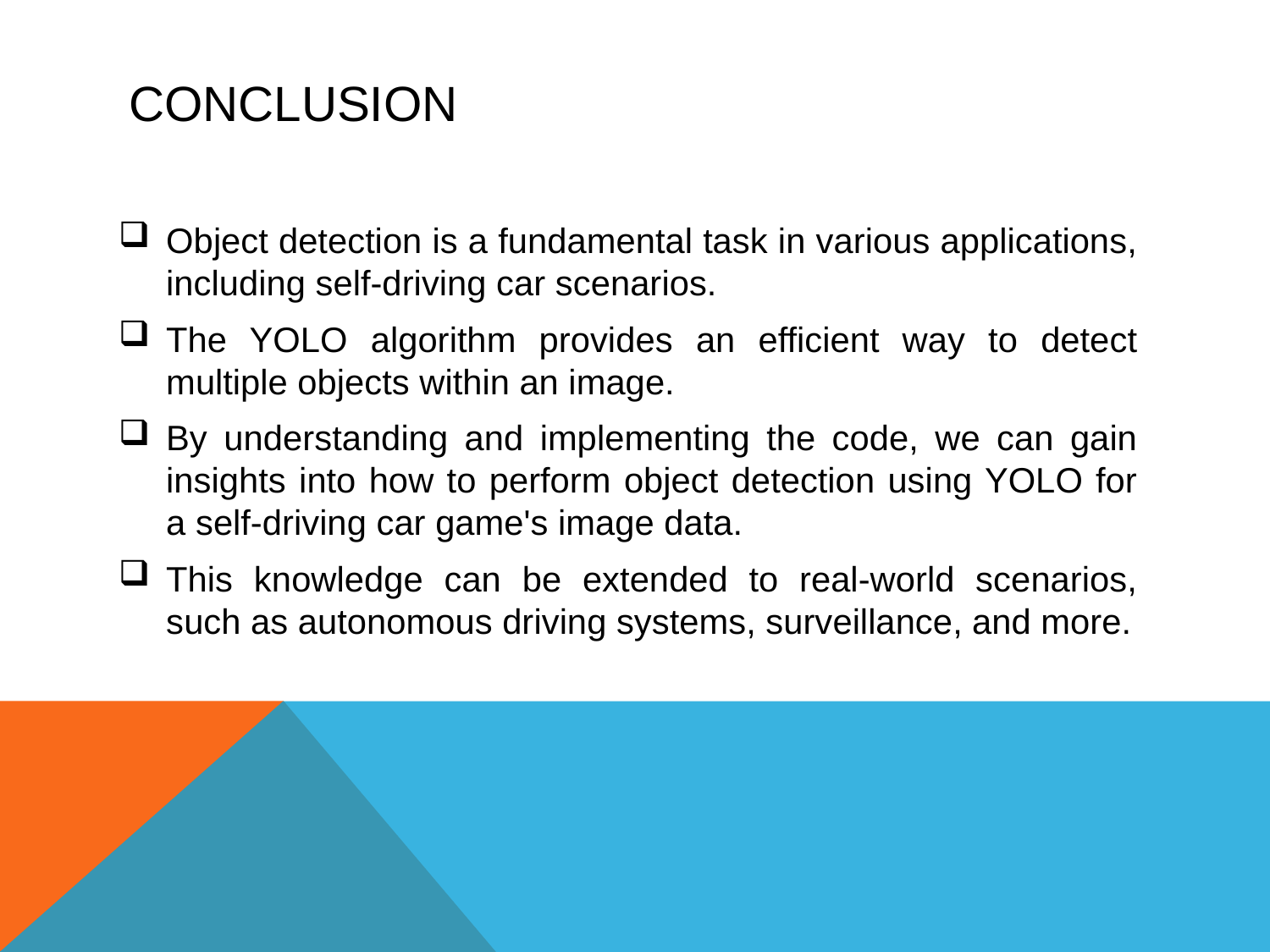

# CONCLUSION
Object detection is a fundamental task in various applications, including self-driving car scenarios.
The YOLO algorithm provides an efficient way to detect multiple objects within an image.
By understanding and implementing the code, we can gain insights into how to perform object detection using YOLO for a self-driving car game's image data.
This knowledge can be extended to real-world scenarios, such as autonomous driving systems, surveillance, and more.